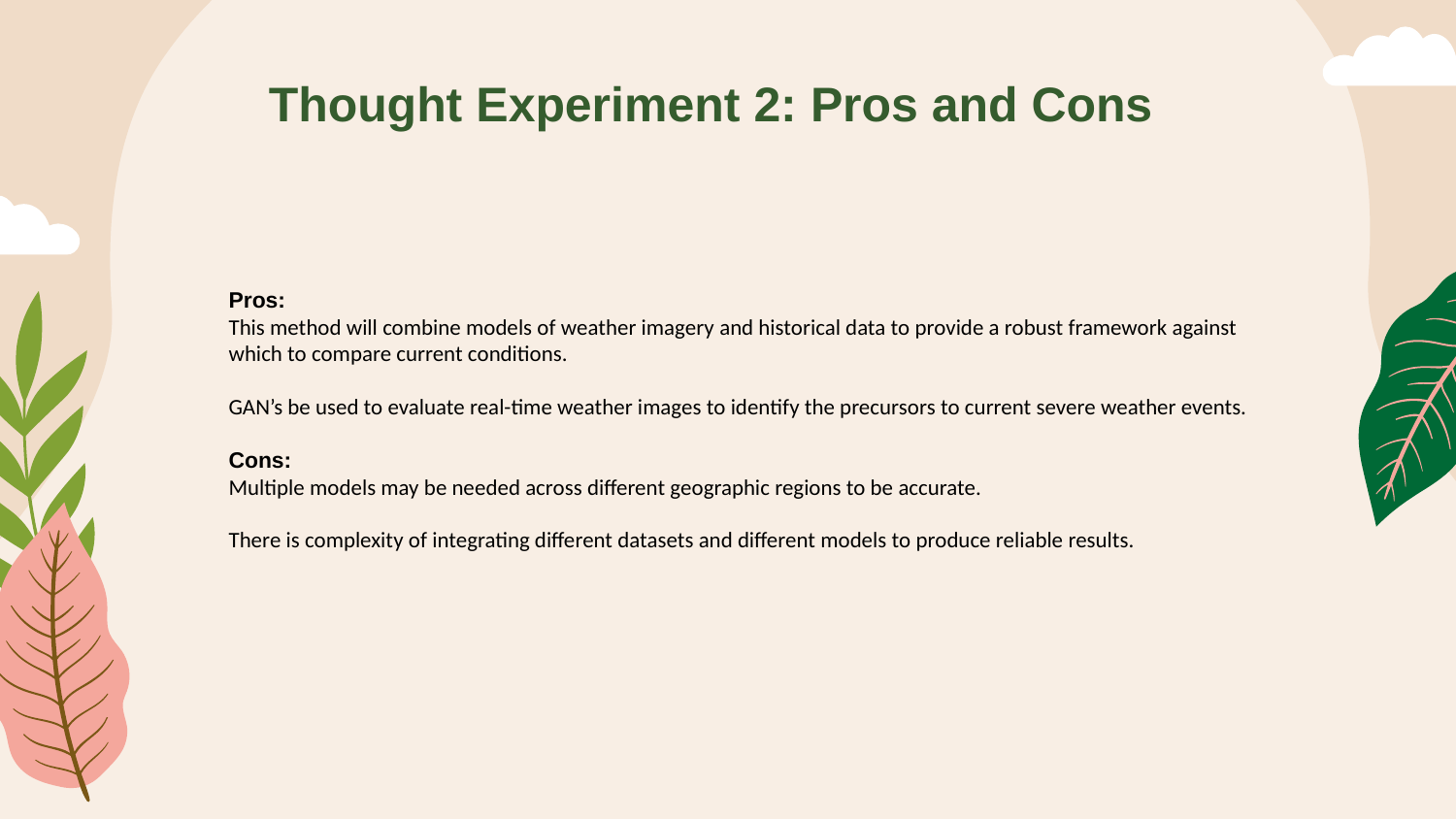

# Thought Experiment 2: Pros and Cons
Pros:
This method will combine models of weather imagery and historical data to provide a robust framework against which to compare current conditions.

GAN’s be used to evaluate real-time weather images to identify the precursors to current severe weather events.

Cons:
Multiple models may be needed across different geographic regions to be accurate.

There is complexity of integrating different datasets and different models to produce reliable results.